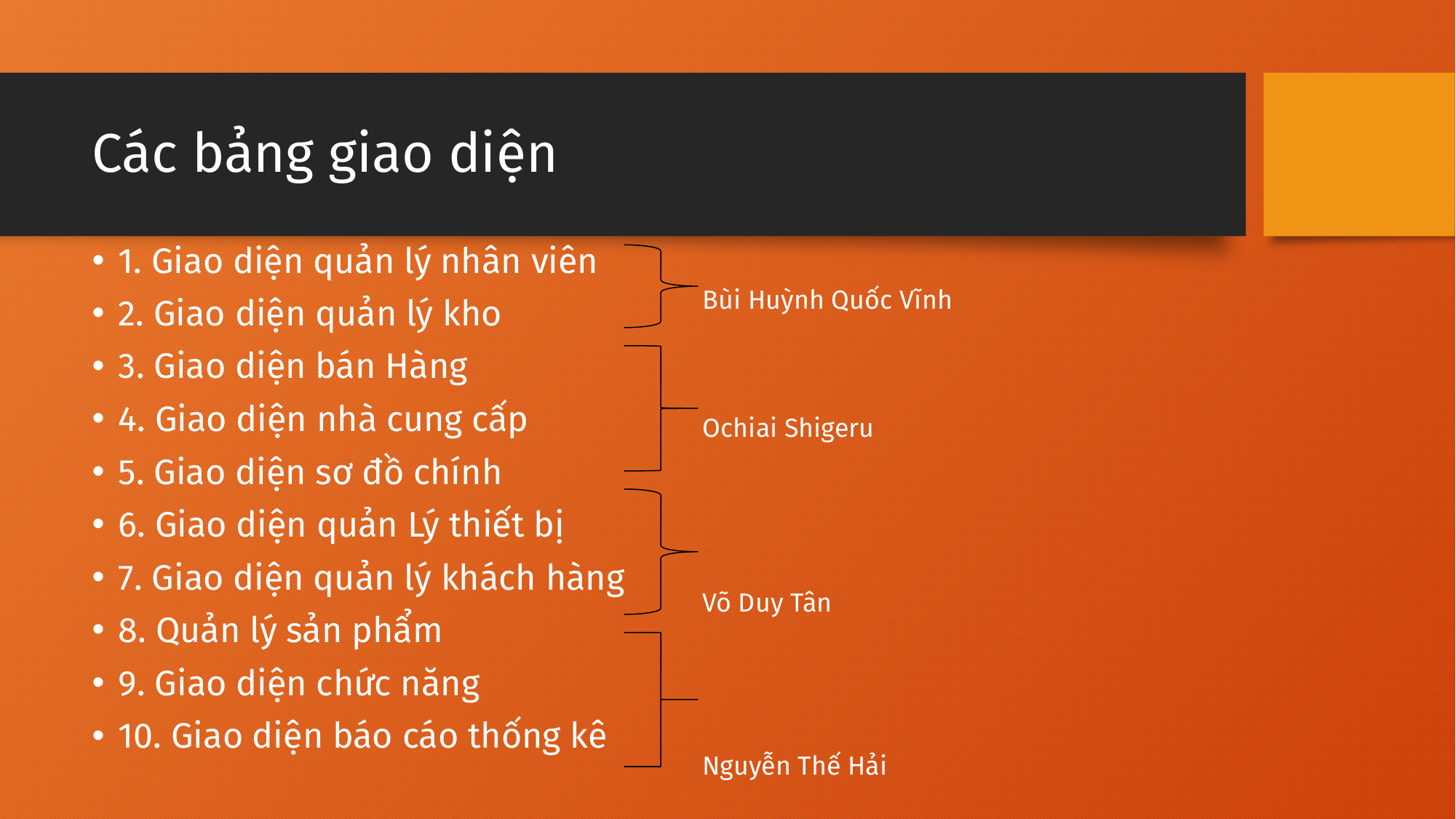

# Các bảng giao diện
1. Giao diện quản lý nhân viên
2. Giao diện quản lý kho
3. Giao diện bán Hàng
4. Giao diện nhà cung cấp
5. Giao diện sơ đồ chính
6. Giao diện quản Lý thiết bị
7. Giao diện quản lý khách hàng
8. Quản lý sản phẩm
9. Giao diện chức năng
10. Giao diện báo cáo thống kê

   Bùi Huỳnh Quốc Vĩnh

   Ochiai Shigeru

   Võ Duy Tân

   Nguyễn Thế Hải